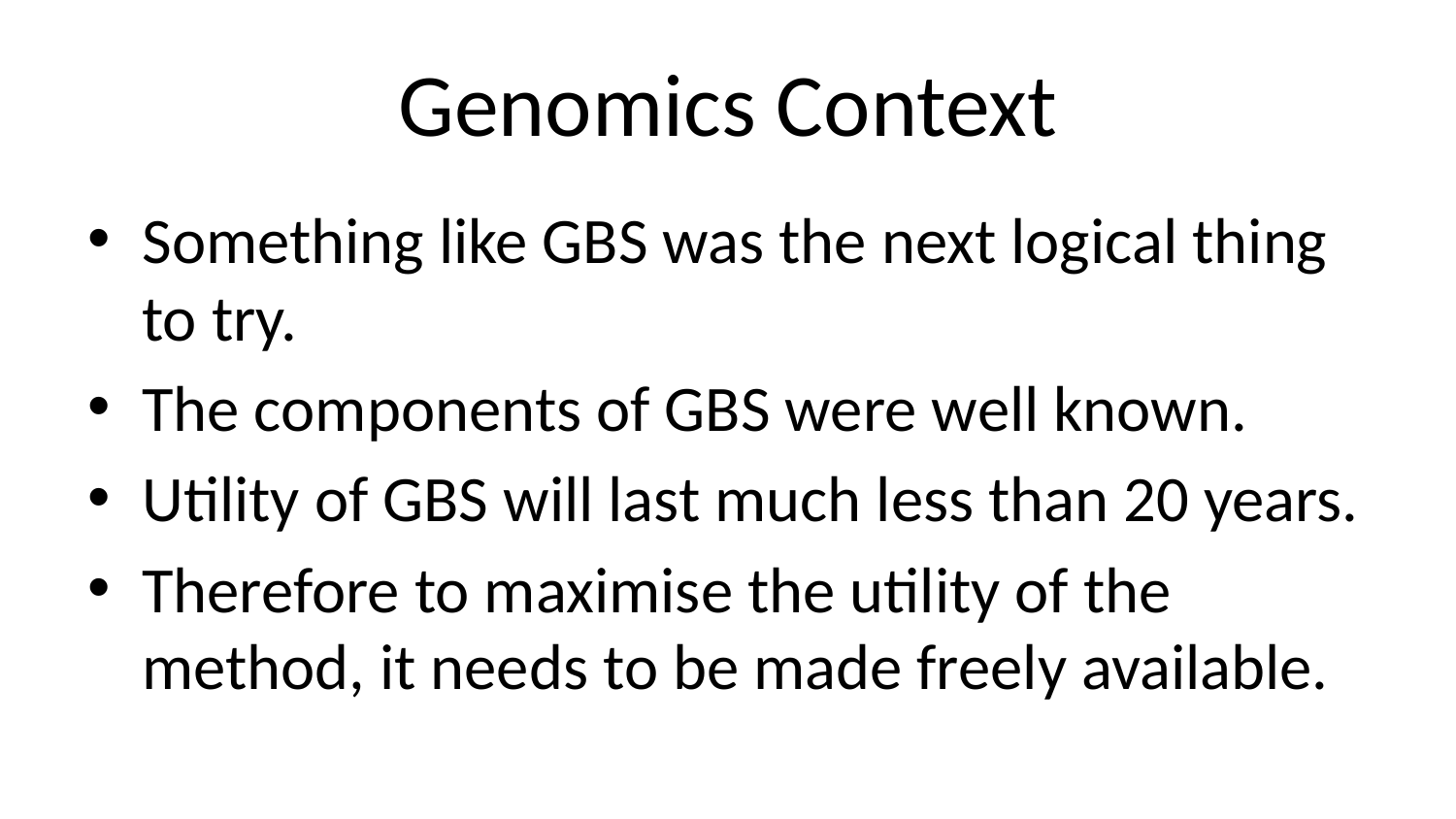

# Genomics Context
Something like GBS was the next logical thing to try.
The components of GBS were well known.
Utility of GBS will last much less than 20 years.
Therefore to maximise the utility of the method, it needs to be made freely available.